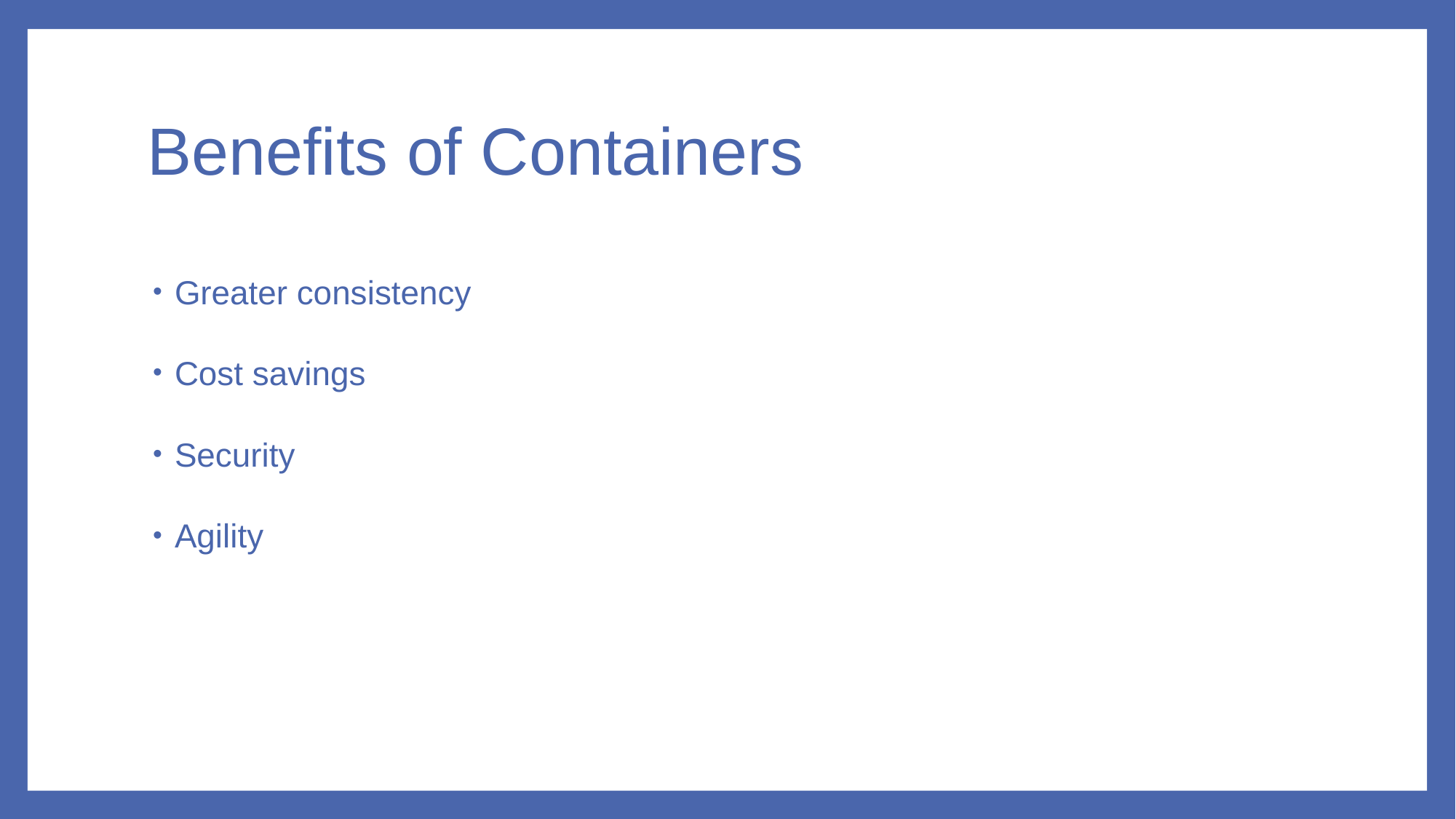

# Benefits of Containers
Greater consistency
Cost savings
Security
Agility